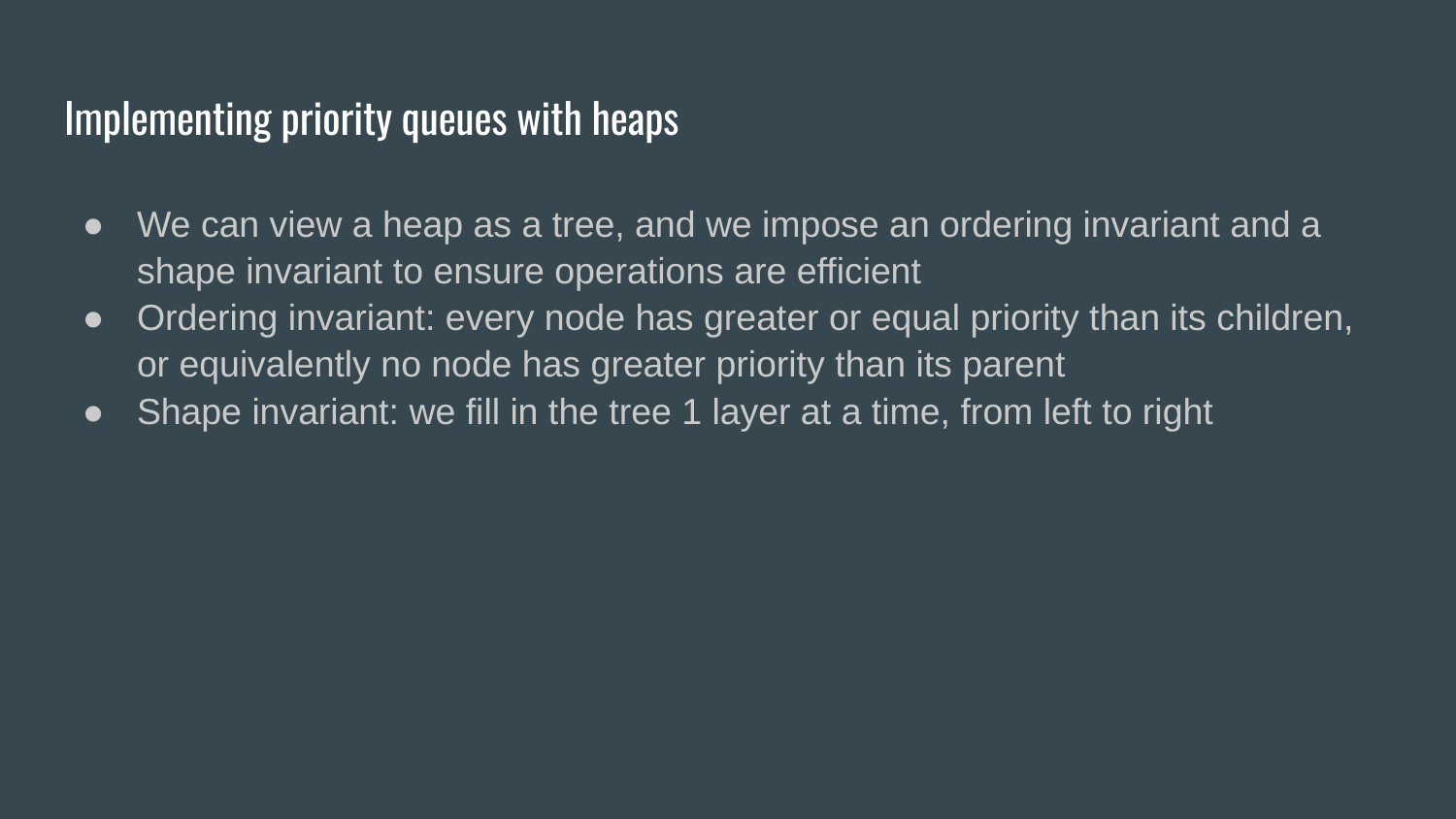

# Implementing priority queues with heaps
We can view a heap as a tree, and we impose an ordering invariant and a shape invariant to ensure operations are efficient
Ordering invariant: every node has greater or equal priority than its children, or equivalently no node has greater priority than its parent
Shape invariant: we fill in the tree 1 layer at a time, from left to right